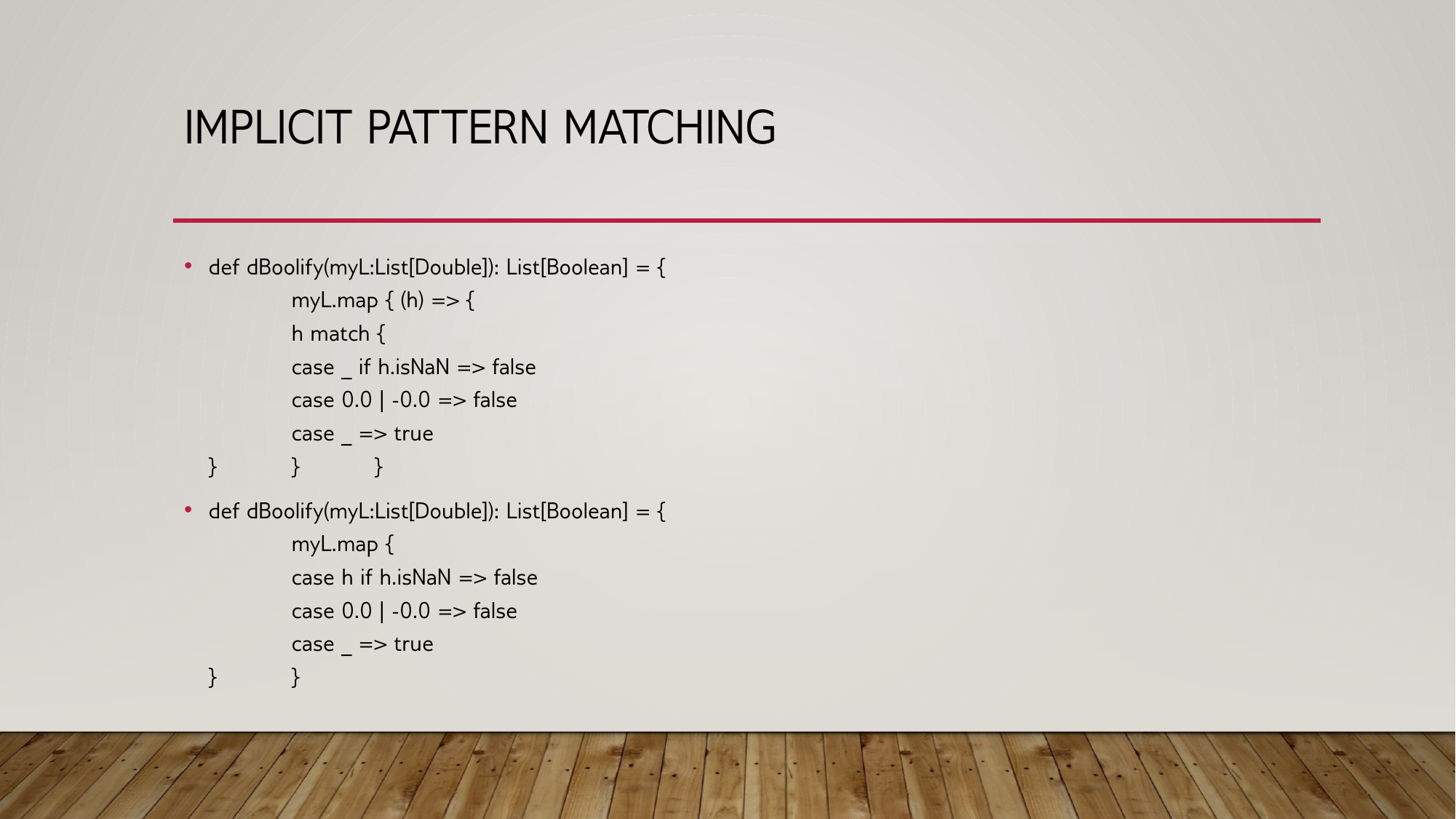

# Implicit pattern matching
def dBoolify(myL:List[Double]): List[Boolean] = {
	myL.map { (h) => {
		h match {
			case _ if h.isNaN => false
			case 0.0 | -0.0 => false
			case _ => true
}	}	}
def dBoolify(myL:List[Double]): List[Boolean] = {
	myL.map {
		case h if h.isNaN => false
		case 0.0 | -0.0 => false
		case _ => true
}	}